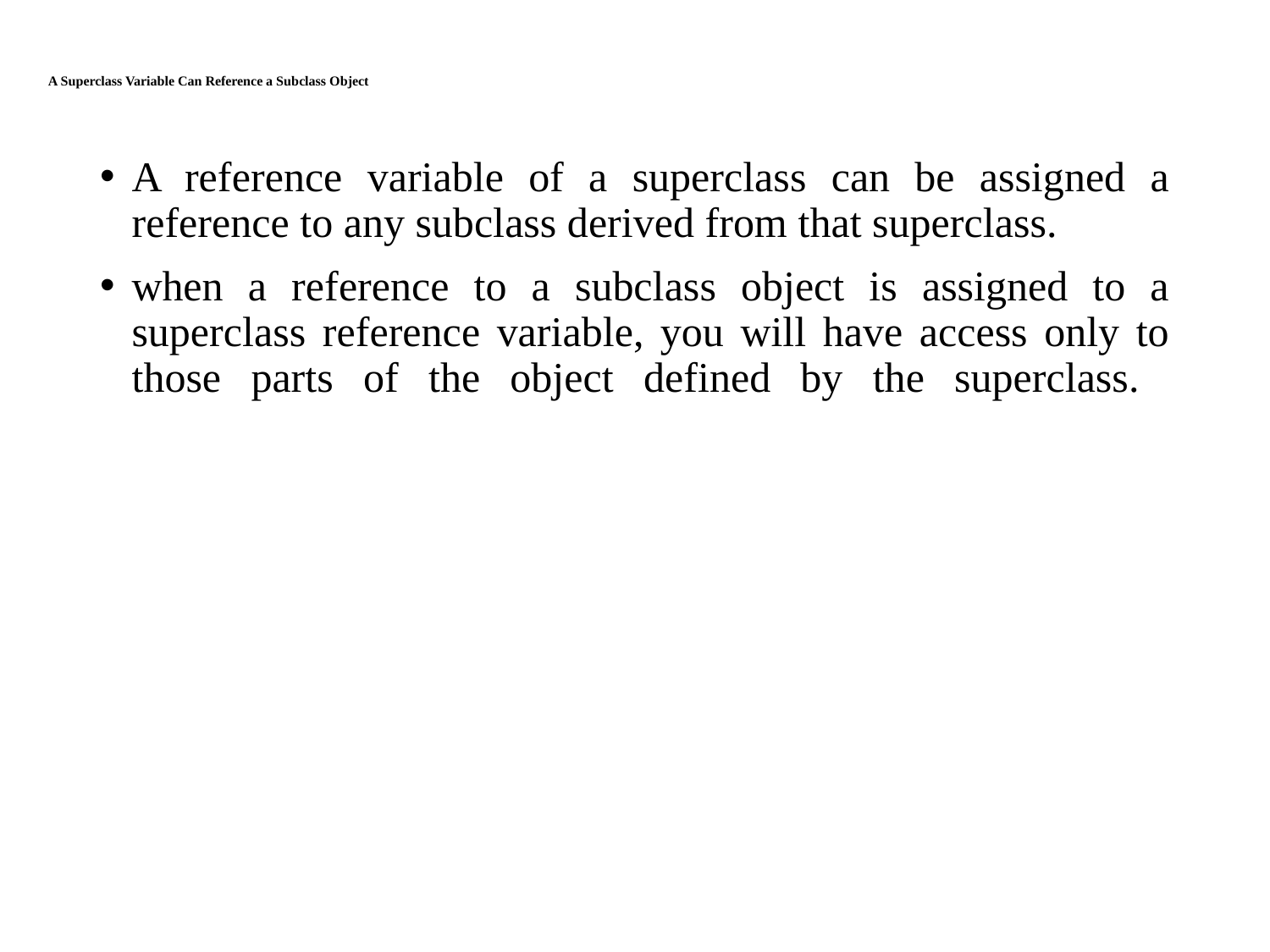

# A Superclass Variable Can Reference a Subclass Object
A reference variable of a superclass can be assigned a reference to any subclass derived from that superclass.
when a reference to a subclass object is assigned to a superclass reference variable, you will have access only to those parts of the object defined by the superclass.